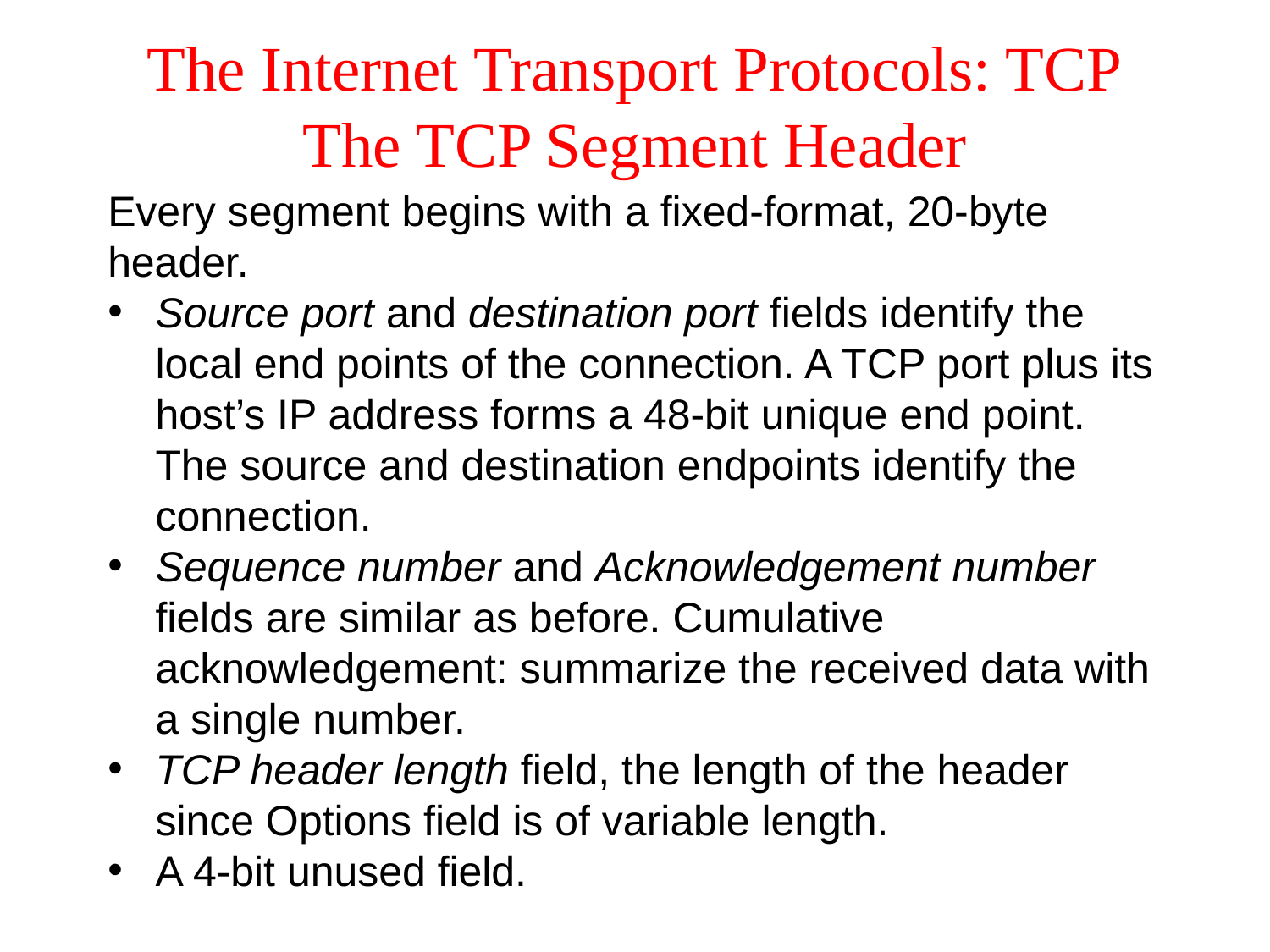

# The Internet Transport Protocols: TCP The TCP Segment Header
Every segment begins with a fixed-format, 20-byte header.
Source port and destination port fields identify the local end points of the connection. A TCP port plus its host’s IP address forms a 48-bit unique end point. The source and destination endpoints identify the connection.
Sequence number and Acknowledgement number fields are similar as before. Cumulative acknowledgement: summarize the received data with a single number.
TCP header length field, the length of the header since Options field is of variable length.
A 4-bit unused field.